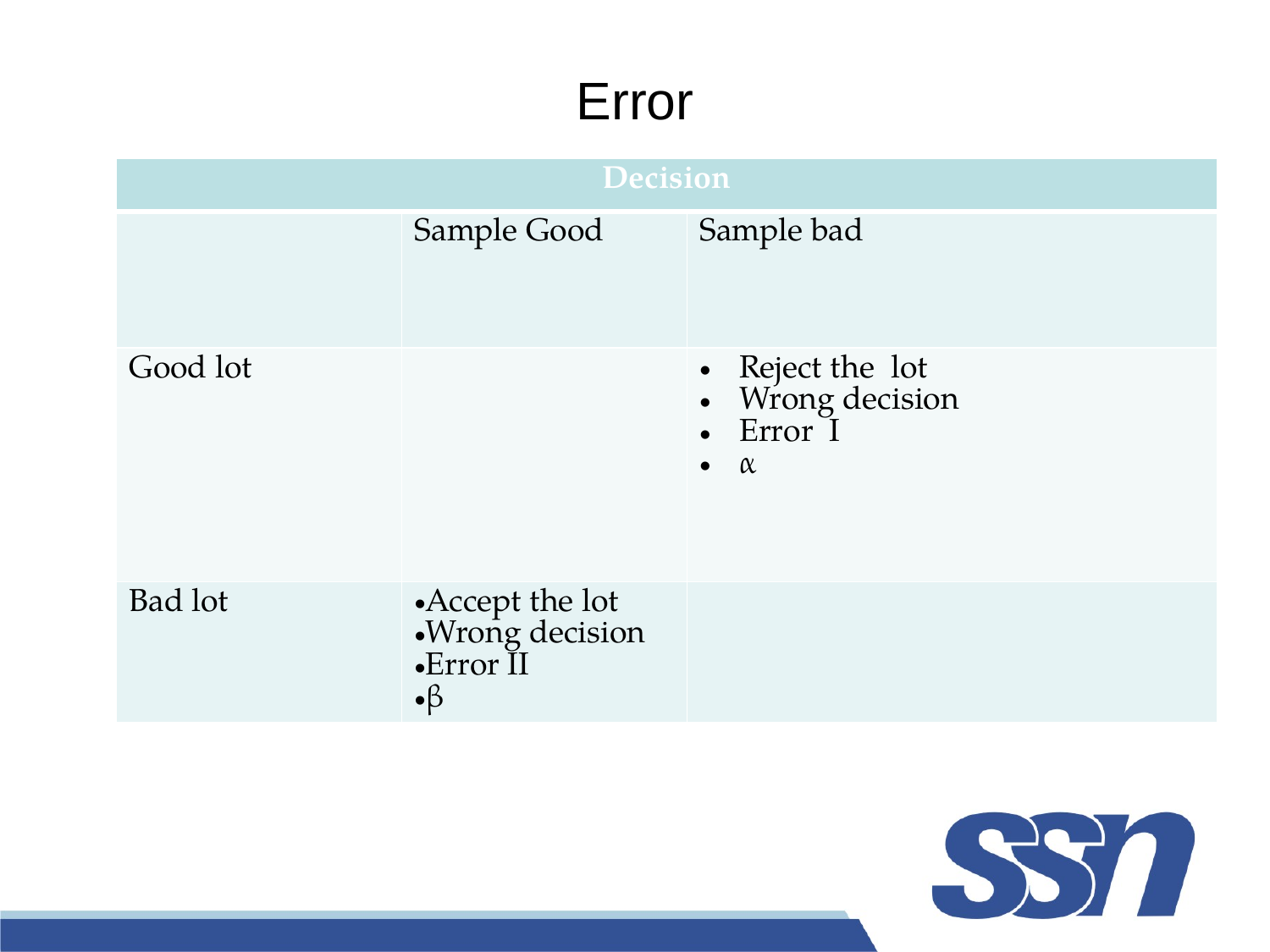

# Error
| Decision |  |  |
| --- | --- | --- |
|  | Sample Good | Sample bad |
| Good lot |  | Reject the lot Wrong decision Error I α |
| Bad lot | Accept the lot Wrong decision Error II β |  |